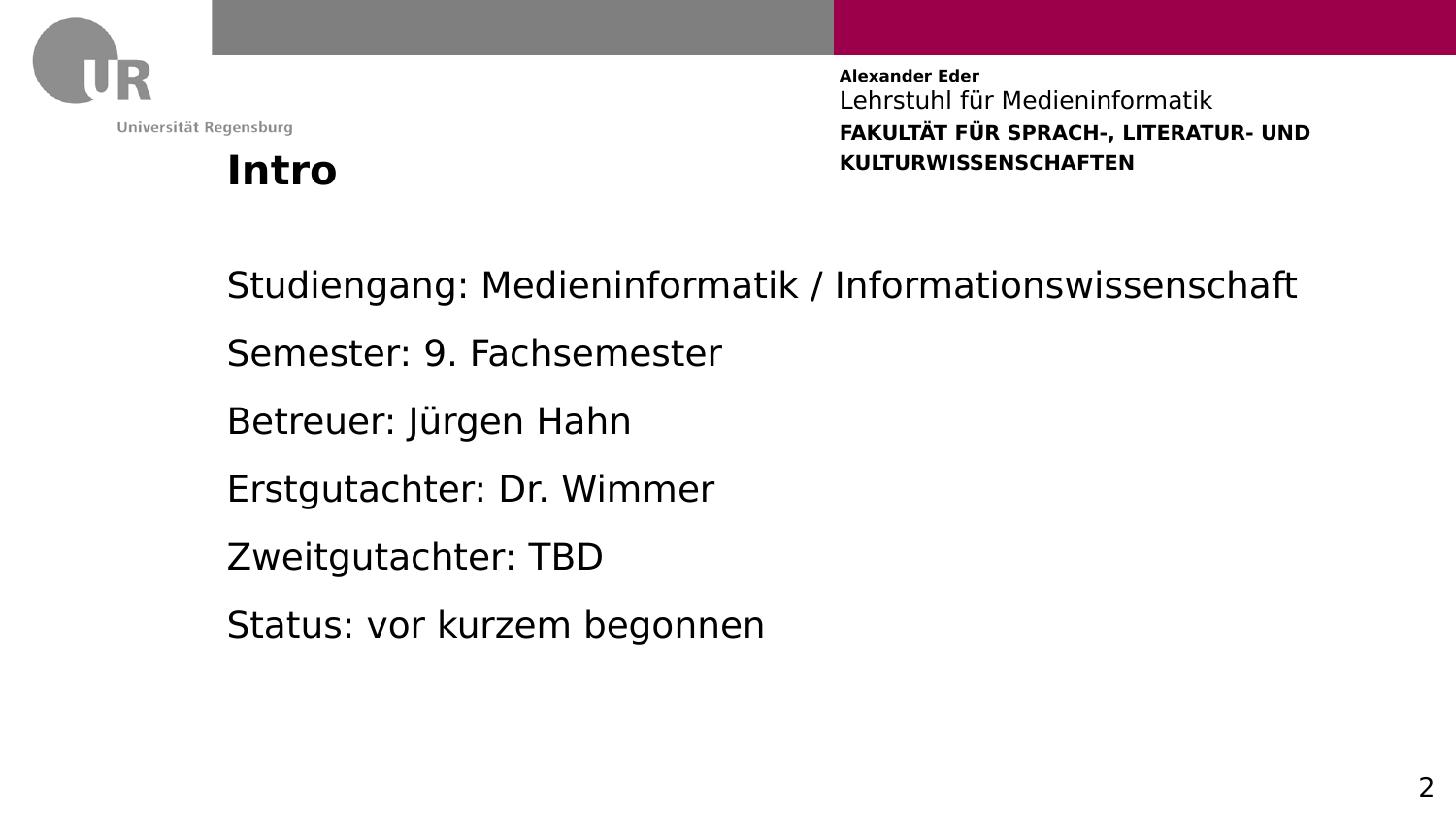

# Intro

Studiengang: Medieninformatik / Informationswissenschaft
Semester: 9. Fachsemester
Betreuer: Jürgen Hahn
Erstgutachter: Dr. Wimmer
Zweitgutachter: TBD
Status: vor kurzem begonnen
2